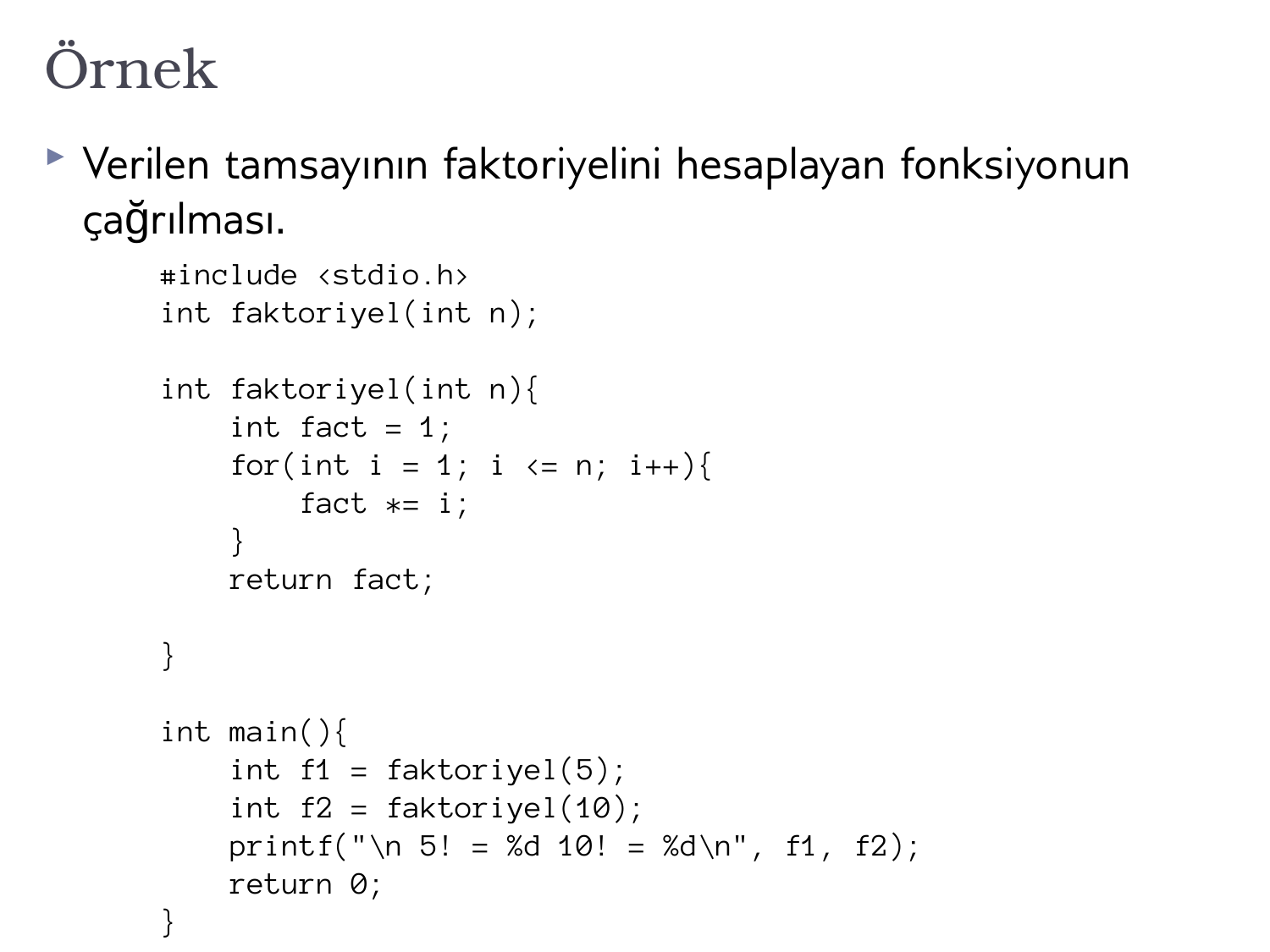

# Örnek
Verilen tamsayının faktoriyelini hesaplayan fonksiyonun çağrılması.
#include <stdio.h>
int faktoriyel(int n);

int faktoriyel(int n){
    int fact = 1;
    for(int i = 1; i <= n; i++){
        fact *= i;
    }
    return fact;

}

int main(){
    int f1 = faktoriyel(5);
    int f2 = faktoriyel(10);
    printf("\n 5! = %d 10! = %d\n", f1, f2);
    return 0;
}